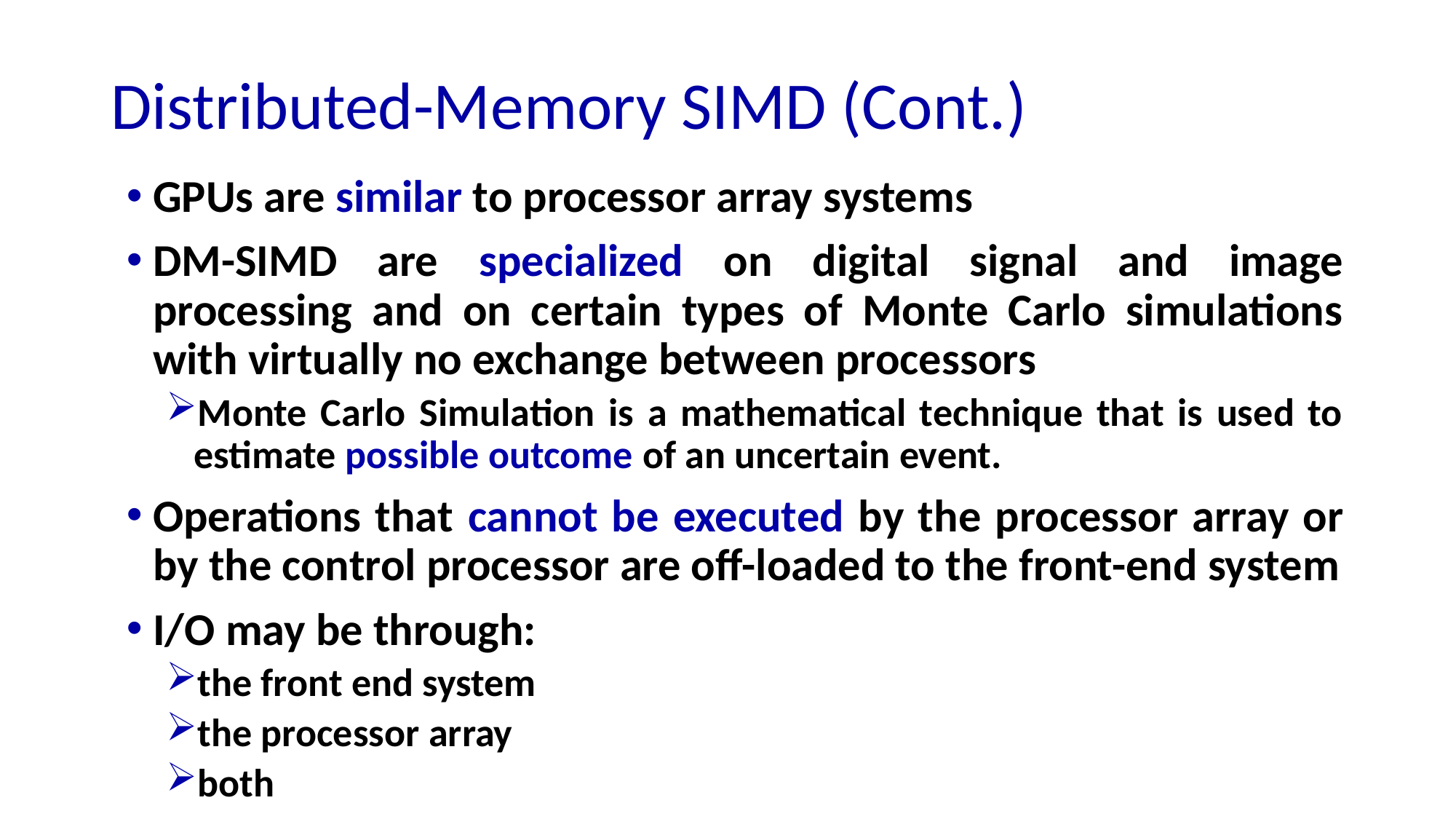

# Distributed-Memory SIMD (Cont.)
GPUs are similar to processor array systems
DM-SIMD are specialized on digital signal and image processing and on certain types of Monte Carlo simulations with virtually no exchange between processors
Monte Carlo Simulation is a mathematical technique that is used to estimate possible outcome of an uncertain event.
Operations that cannot be executed by the processor array or by the control processor are off-loaded to the front-end system
I/O may be through:
the front end system
the processor array
both